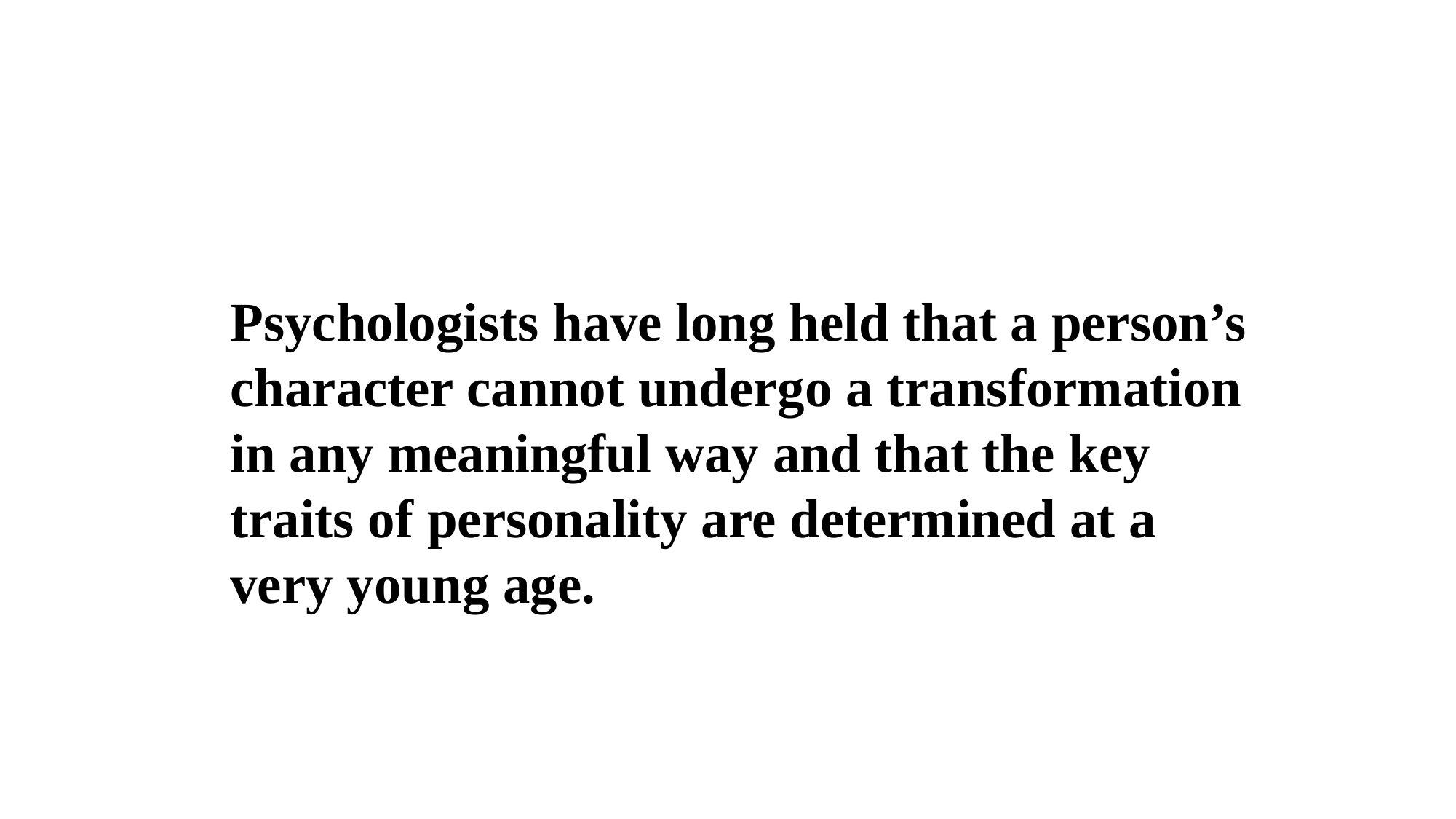

Psychologists have long held that a person’s character cannot undergo a transformation in any meaningful way and that the key traits of personality are determined at a very young age.